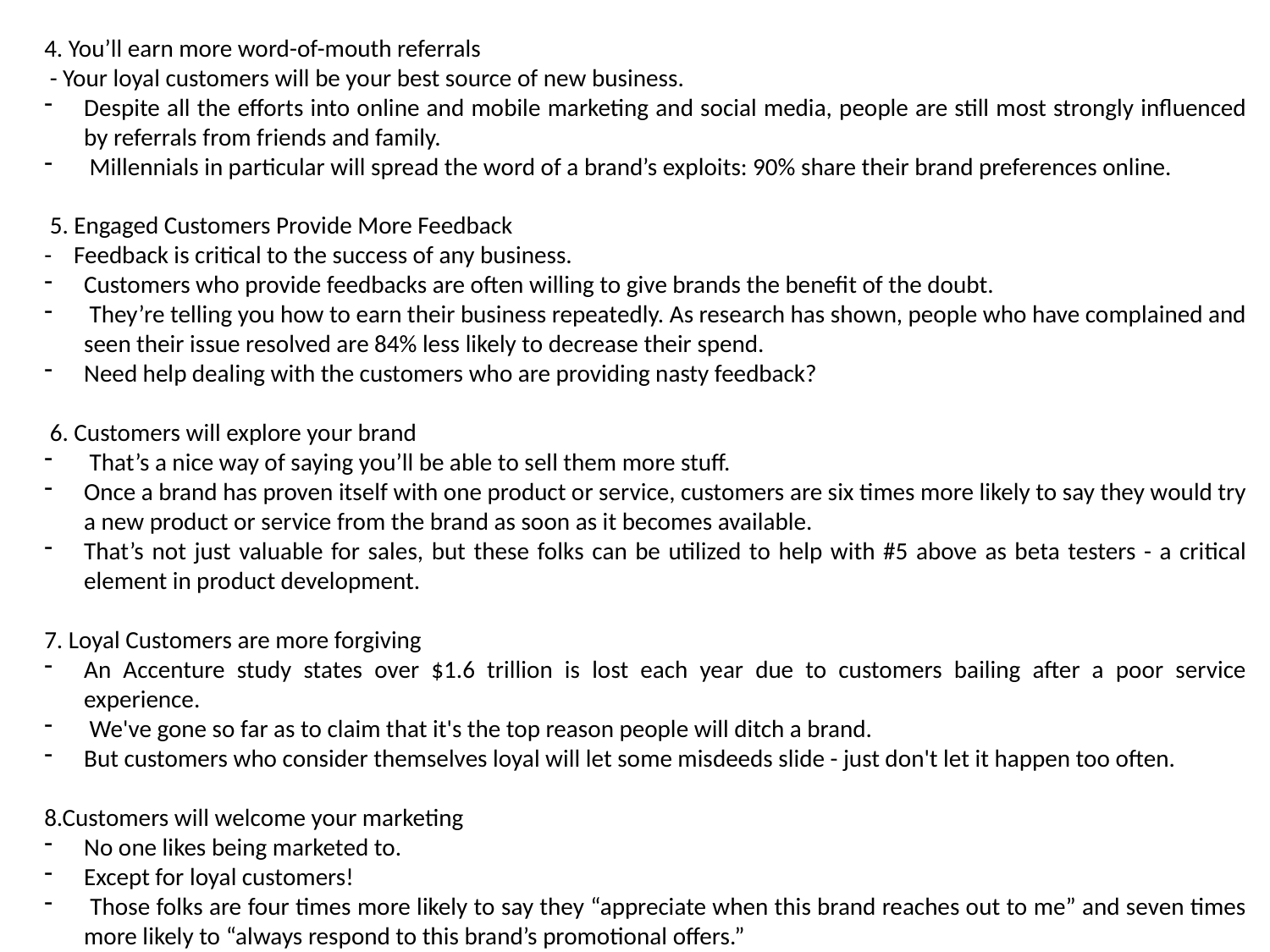

4. You’ll earn more word-of-mouth referrals
 - Your loyal customers will be your best source of new business.
Despite all the efforts into online and mobile marketing and social media, people are still most strongly influenced by referrals from friends and family.
 Millennials in particular will spread the word of a brand’s exploits: 90% share their brand preferences online.

 5. Engaged Customers Provide More Feedback
-    Feedback is critical to the success of any business.
Customers who provide feedbacks are often willing to give brands the benefit of the doubt.
 They’re telling you how to earn their business repeatedly. As research has shown, people who have complained and seen their issue resolved are 84% less likely to decrease their spend.
Need help dealing with the customers who are providing nasty feedback?

 6. Customers will explore your brand
 That’s a nice way of saying you’ll be able to sell them more stuff.
Once a brand has proven itself with one product or service, customers are six times more likely to say they would try a new product or service from the brand as soon as it becomes available.
That’s not just valuable for sales, but these folks can be utilized to help with #5 above as beta testers - a critical element in product development.

7. Loyal Customers are more forgiving
An Accenture study states over $1.6 trillion is lost each year due to customers bailing after a poor service experience.
 We've gone so far as to claim that it's the top reason people will ditch a brand.
But customers who consider themselves loyal will let some misdeeds slide - just don't let it happen too often.

8.Customers will welcome your marketing
No one likes being marketed to.
Except for loyal customers!
 Those folks are four times more likely to say they “appreciate when this brand reaches out to me” and seven times more likely to “always respond to this brand’s promotional offers.”